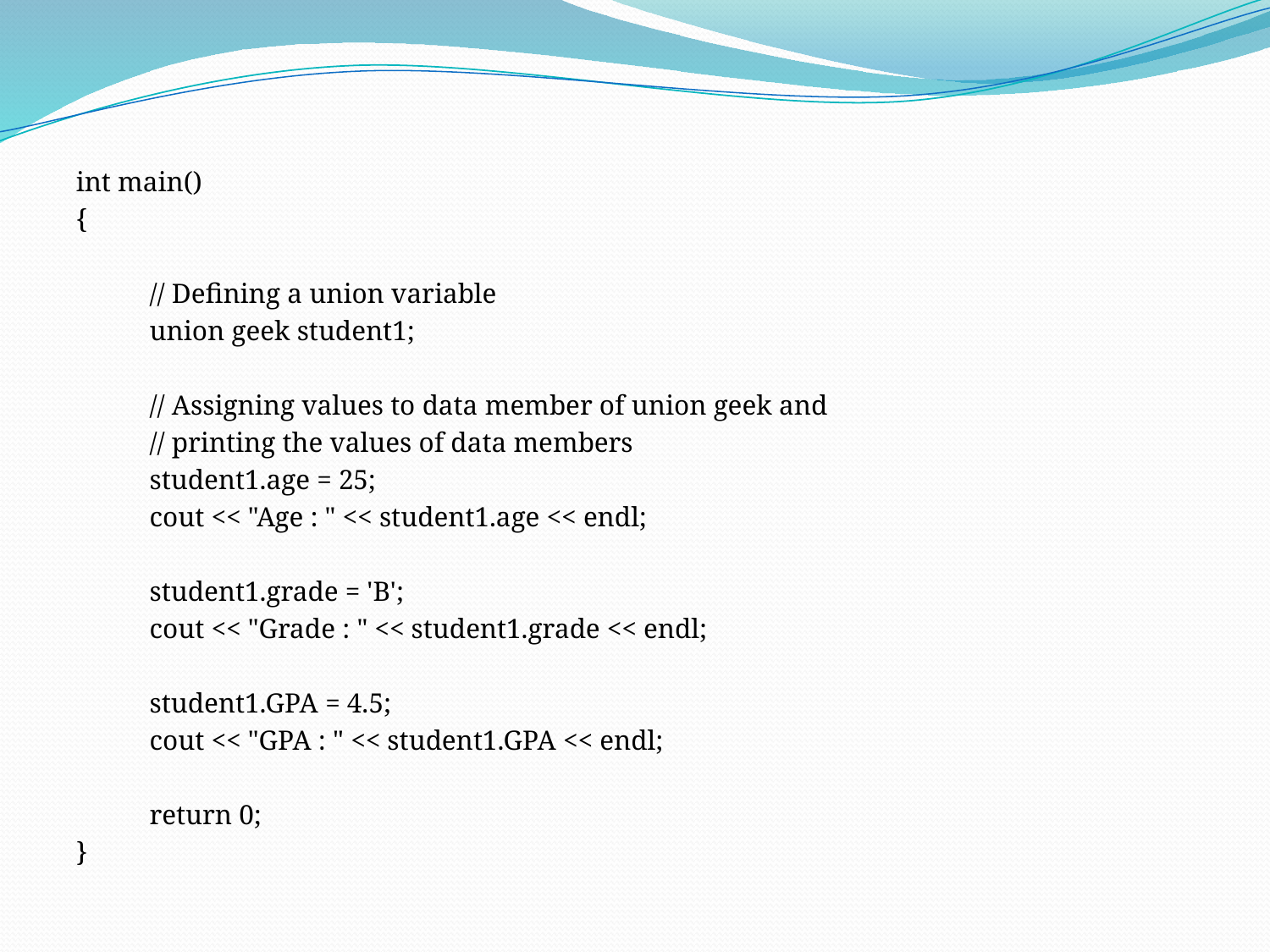

int main()
{

	// Defining a union variable
	union geek student1;

	// Assigning values to data member of union geek and
	// printing the values of data members
	student1.age = 25;
	cout << "Age : " << student1.age << endl;

	student1.grade = 'B';
	cout << "Grade : " << student1.grade << endl;

	student1.GPA = 4.5;
	cout << "GPA : " << student1.GPA << endl;

	return 0;
}